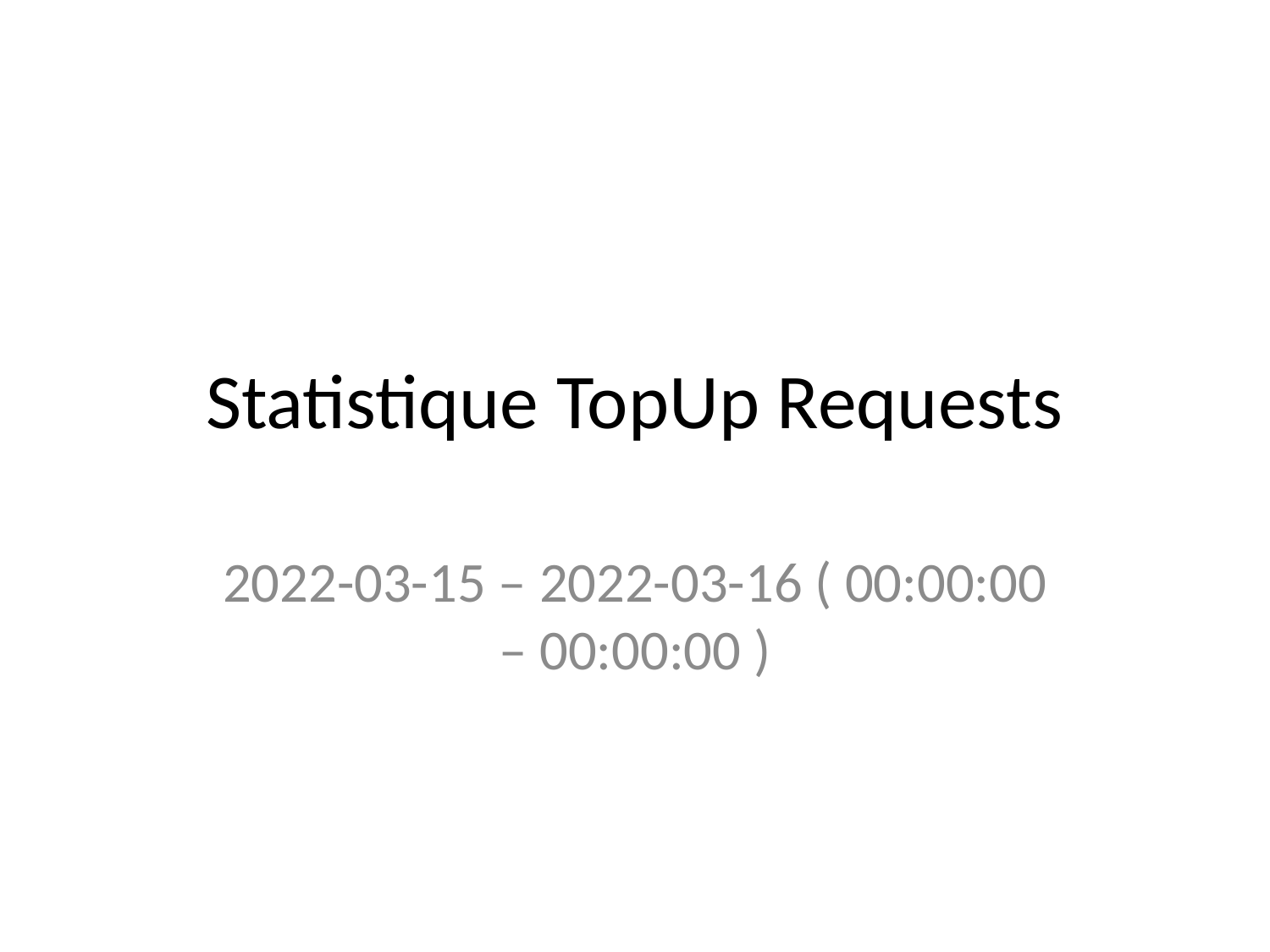

# Statistique TopUp Requests
2022-03-15 – 2022-03-16 ( 00:00:00 – 00:00:00 )